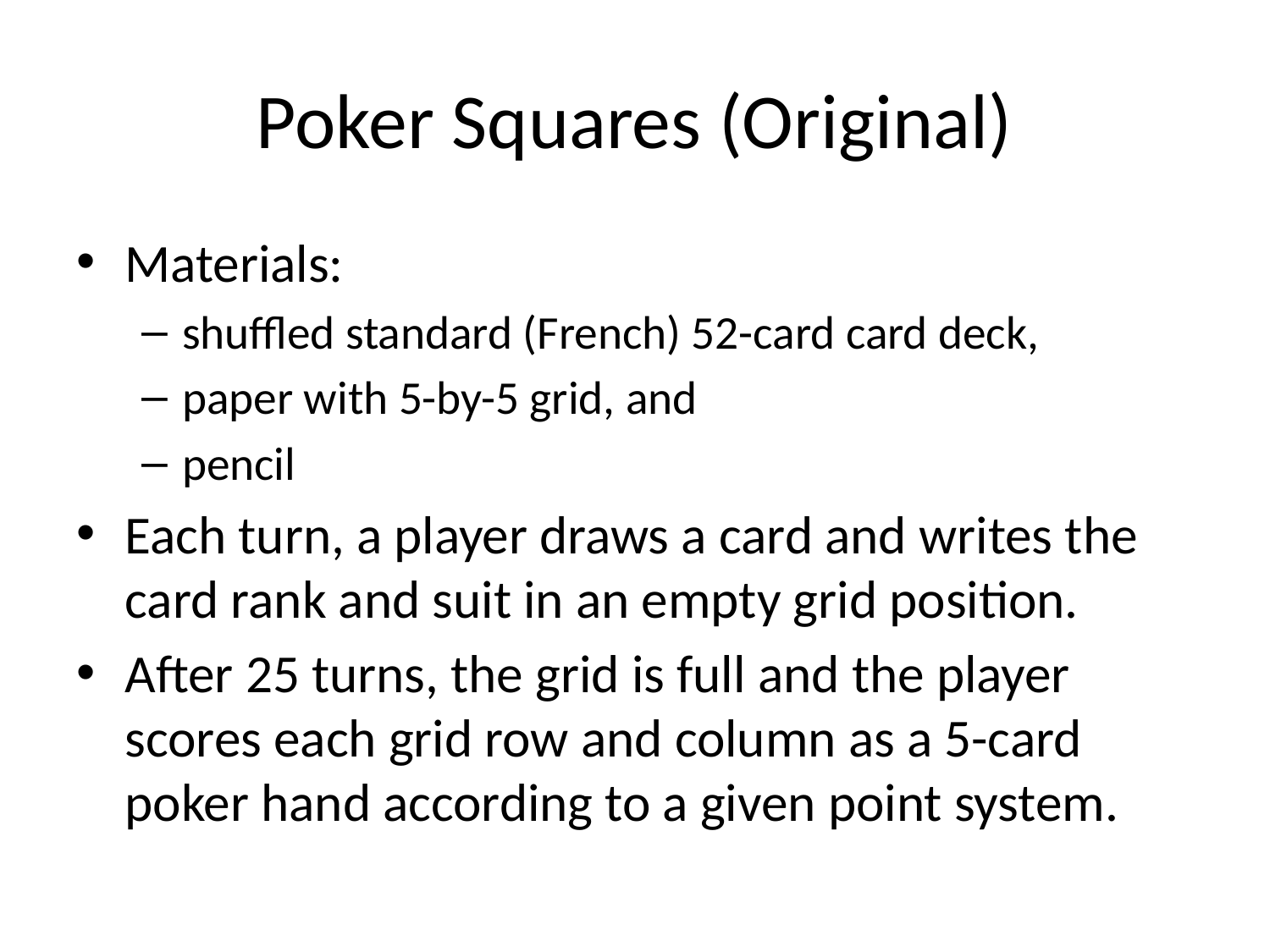

# Poker Squares (Original)
Materials:
shuffled standard (French) 52-card card deck,
paper with 5-by-5 grid, and
pencil
Each turn, a player draws a card and writes the card rank and suit in an empty grid position.
After 25 turns, the grid is full and the player scores each grid row and column as a 5-card poker hand according to a given point system.